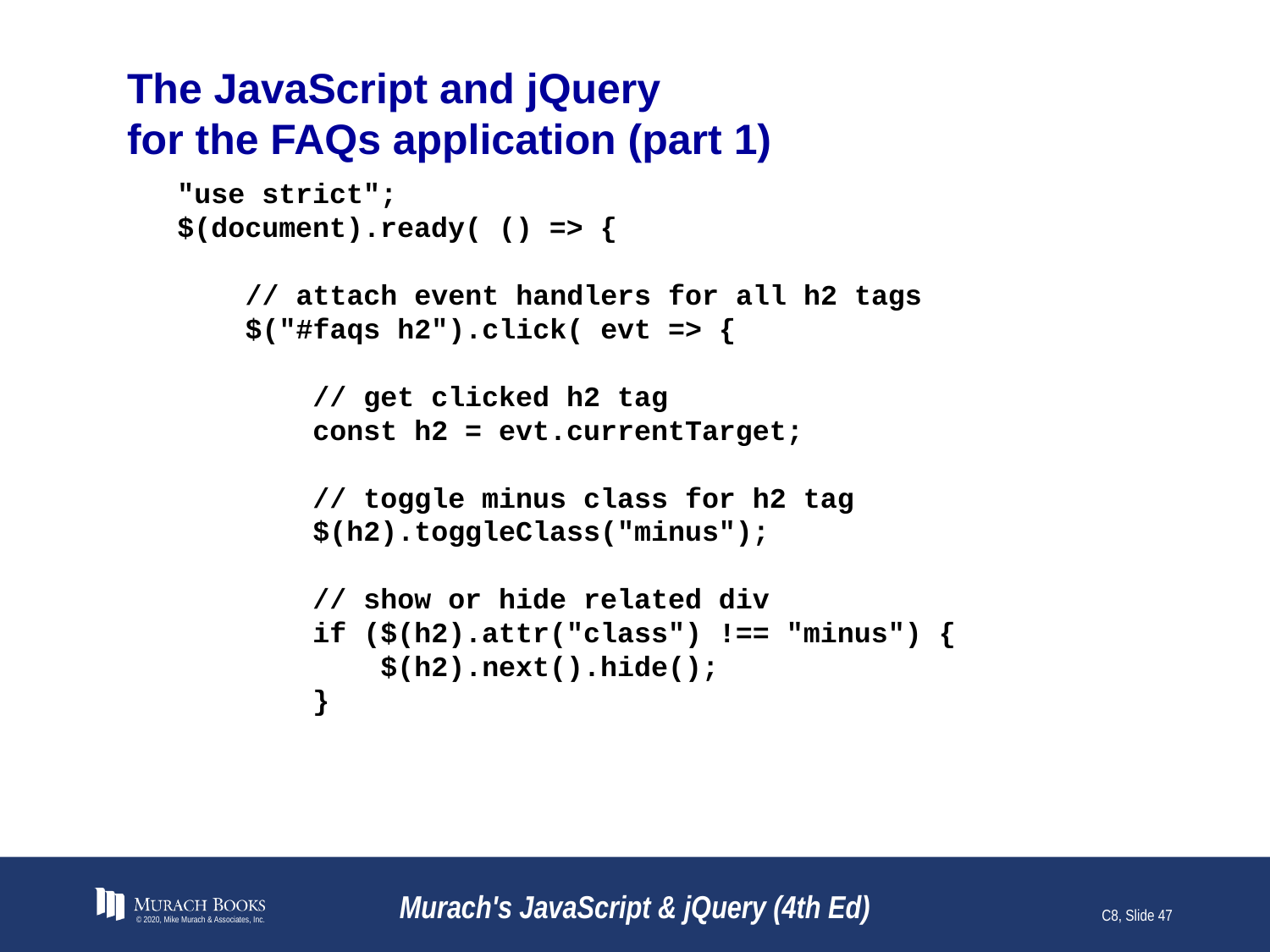

# The JavaScript and jQuery for the FAQs application (part 1)
"use strict";
$(document).ready( () => {

    // attach event handlers for all h2 tags
    $("#faqs h2").click( evt => {

        // get clicked h2 tag
        const h2 = evt.currentTarget;

        // toggle minus class for h2 tag
        $(h2).toggleClass("minus");

        // show or hide related div
        if ($(h2).attr("class") !== "minus") {
            $(h2).next().hide();
        }

© 2020, Mike Murach & Associates, Inc.
Murach's JavaScript & jQuery (4th Ed)

C8, Slide 47